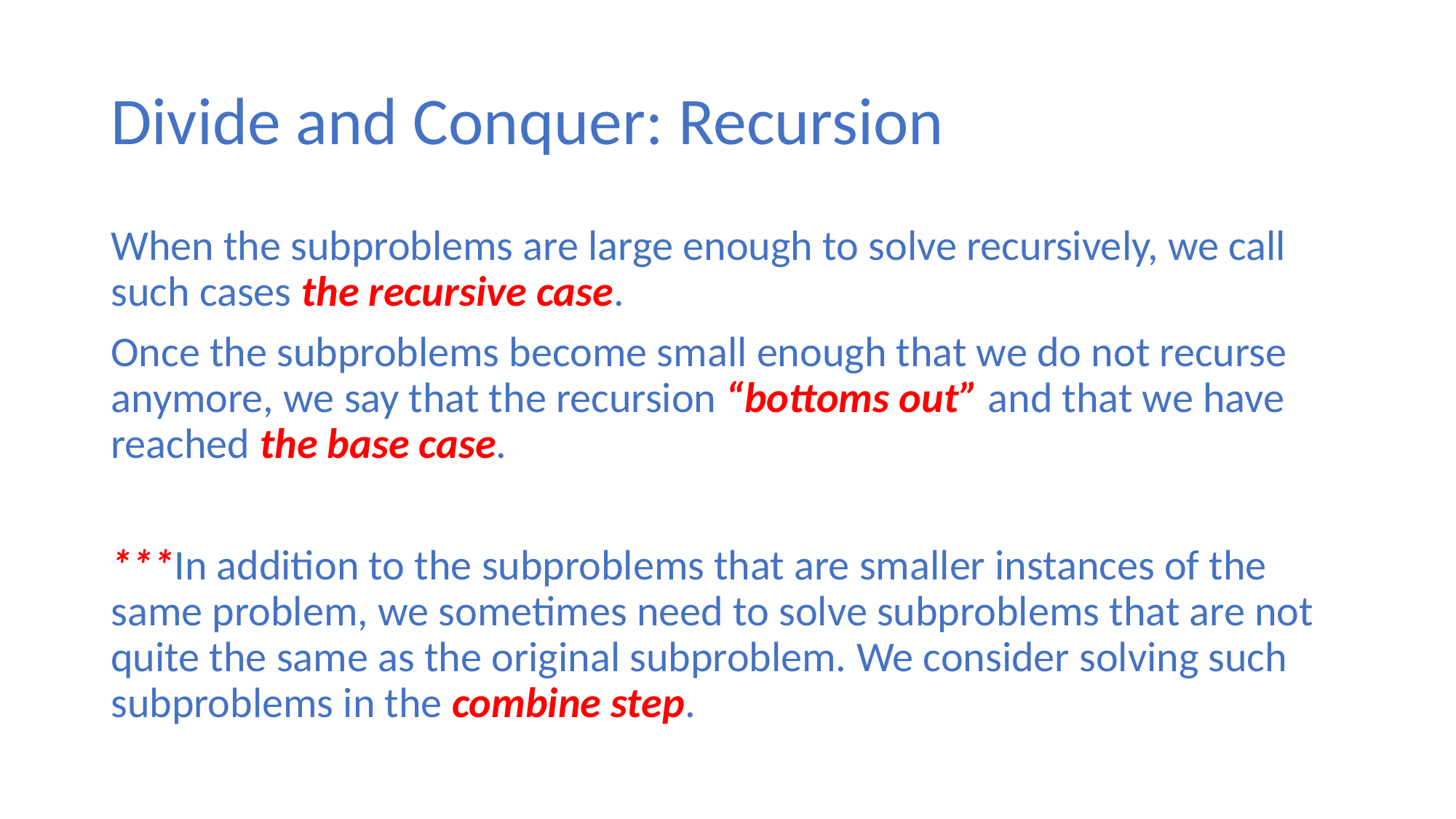

# Divide and Conquer: Recursion
When the subproblems are large enough to solve recursively, we call such cases the recursive case.
Once the subproblems become small enough that we do not recurse anymore, we say that the recursion “bottoms out” and that we have reached the base case.

***In addition to the subproblems that are smaller instances of the same problem, we sometimes need to solve subproblems that are not quite the same as the original subproblem. We consider solving such subproblems in the combine step.